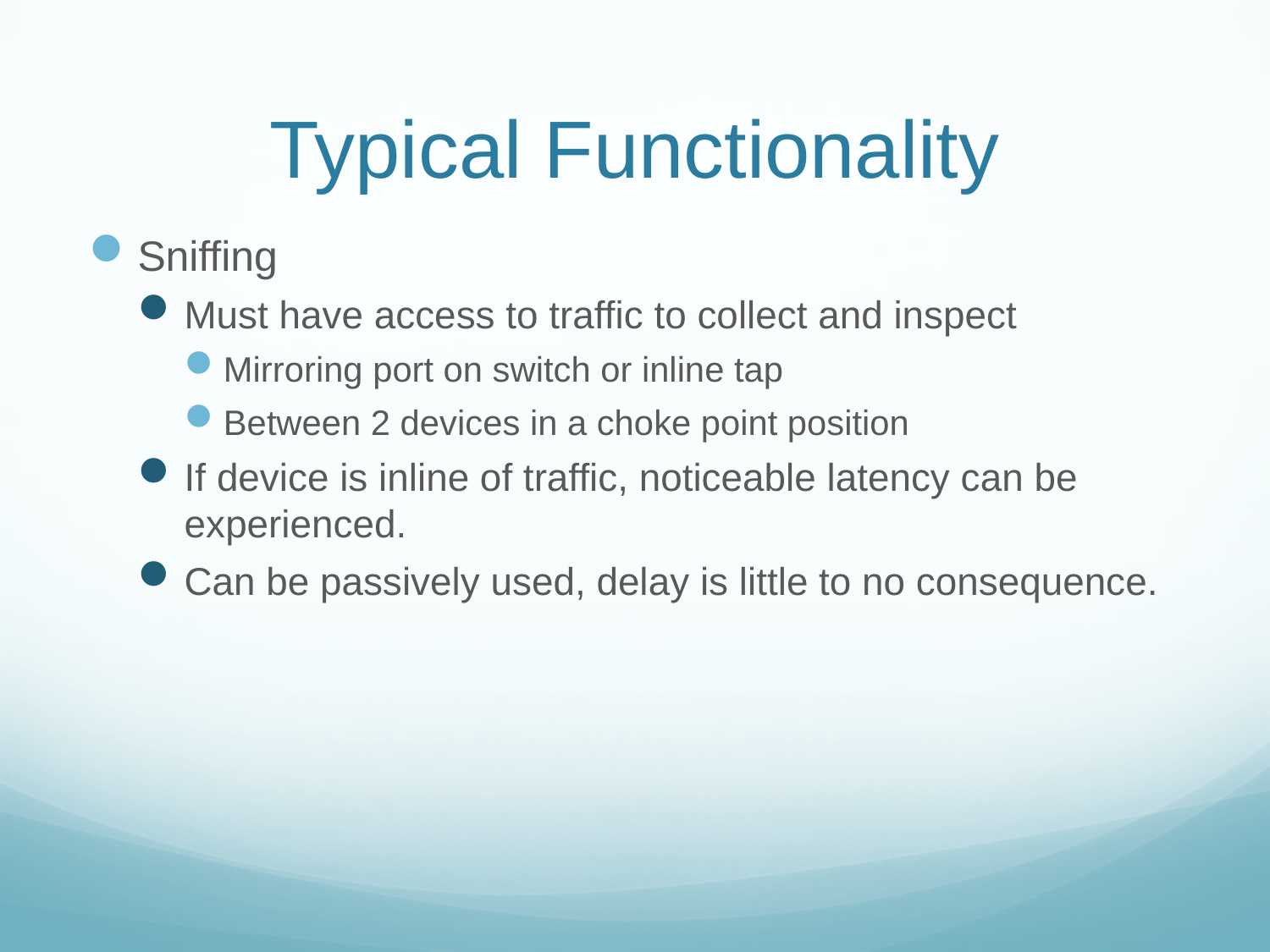

# Typical Functionality
Sniffing
Must have access to traffic to collect and inspect
Mirroring port on switch or inline tap
Between 2 devices in a choke point position
If device is inline of traffic, noticeable latency can be experienced.
Can be passively used, delay is little to no consequence.